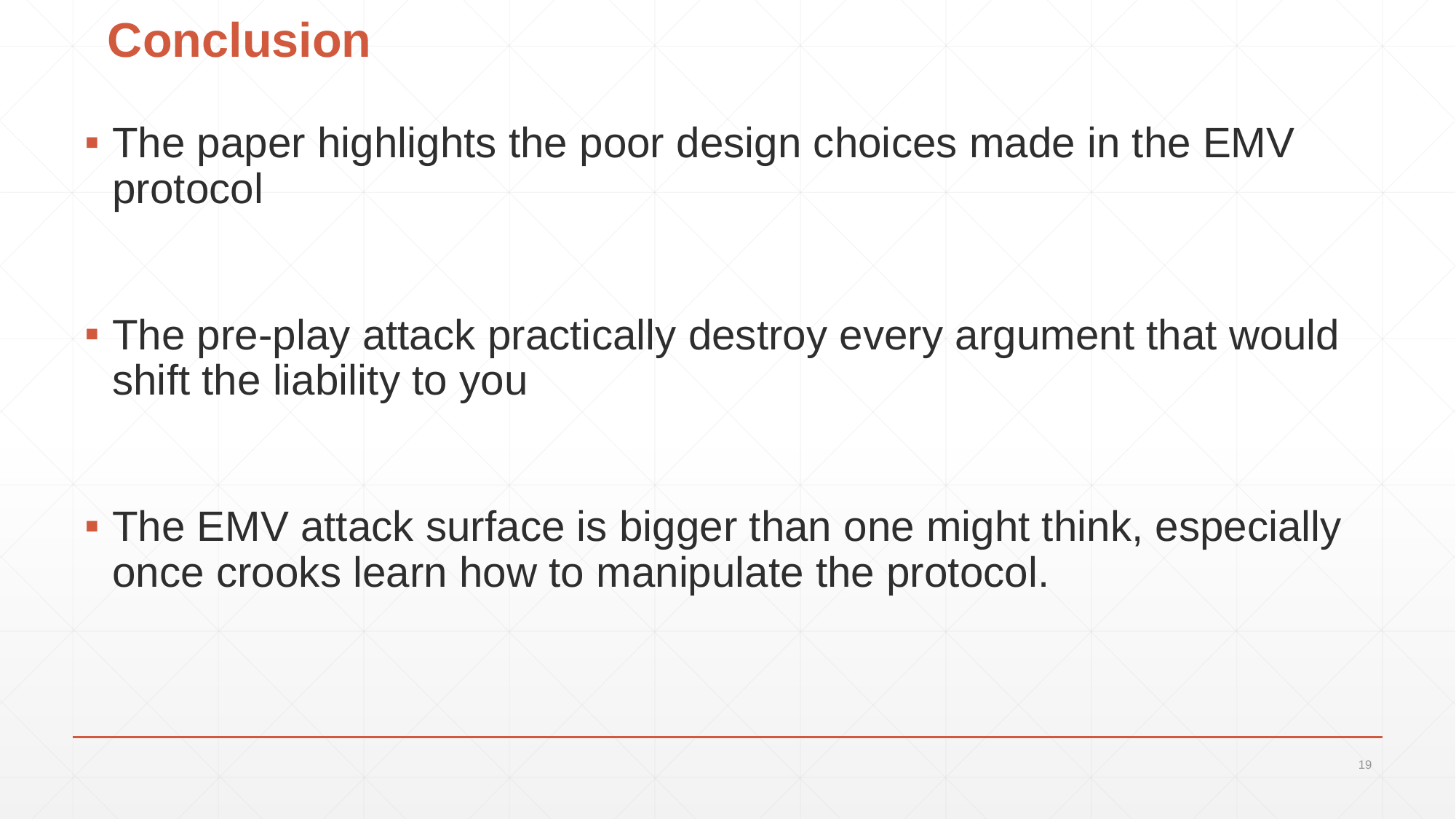

Conclusion

The paper highlights the poor design choices made in the EMV protocol

The pre-play attack practically destroy every argument that would shift the liability to you

The EMV attack surface is bigger than one might think, especially once crooks learn how to manipulate the protocol.
19